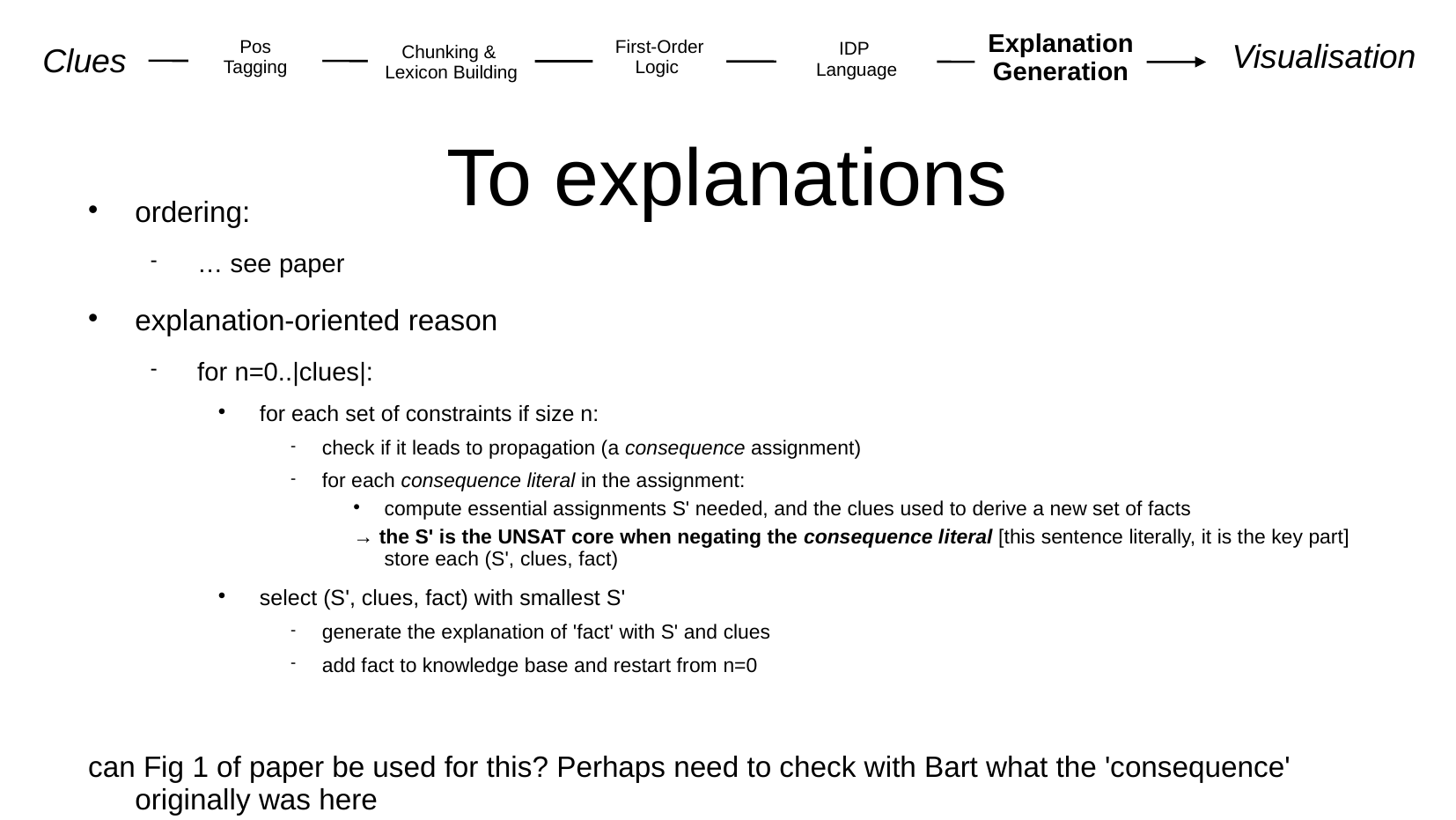

Explanation
Generation
Pos
Tagging
First-Order
Logic
IDP
Language
Visualisation
Chunking &
Lexicon Building
Clues
# To explanations
ordering:
… see paper
explanation-oriented reason
for n=0..|clues|:
for each set of constraints if size n:
check if it leads to propagation (a consequence assignment)
for each consequence literal in the assignment:
compute essential assignments S' needed, and the clues used to derive a new set of facts
→ the S' is the UNSAT core when negating the consequence literal [this sentence literally, it is the key part]
store each (S', clues, fact)
select (S', clues, fact) with smallest S'
generate the explanation of 'fact' with S' and clues
add fact to knowledge base and restart from n=0

can Fig 1 of paper be used for this? Perhaps need to check with Bart what the 'consequence' originally was here